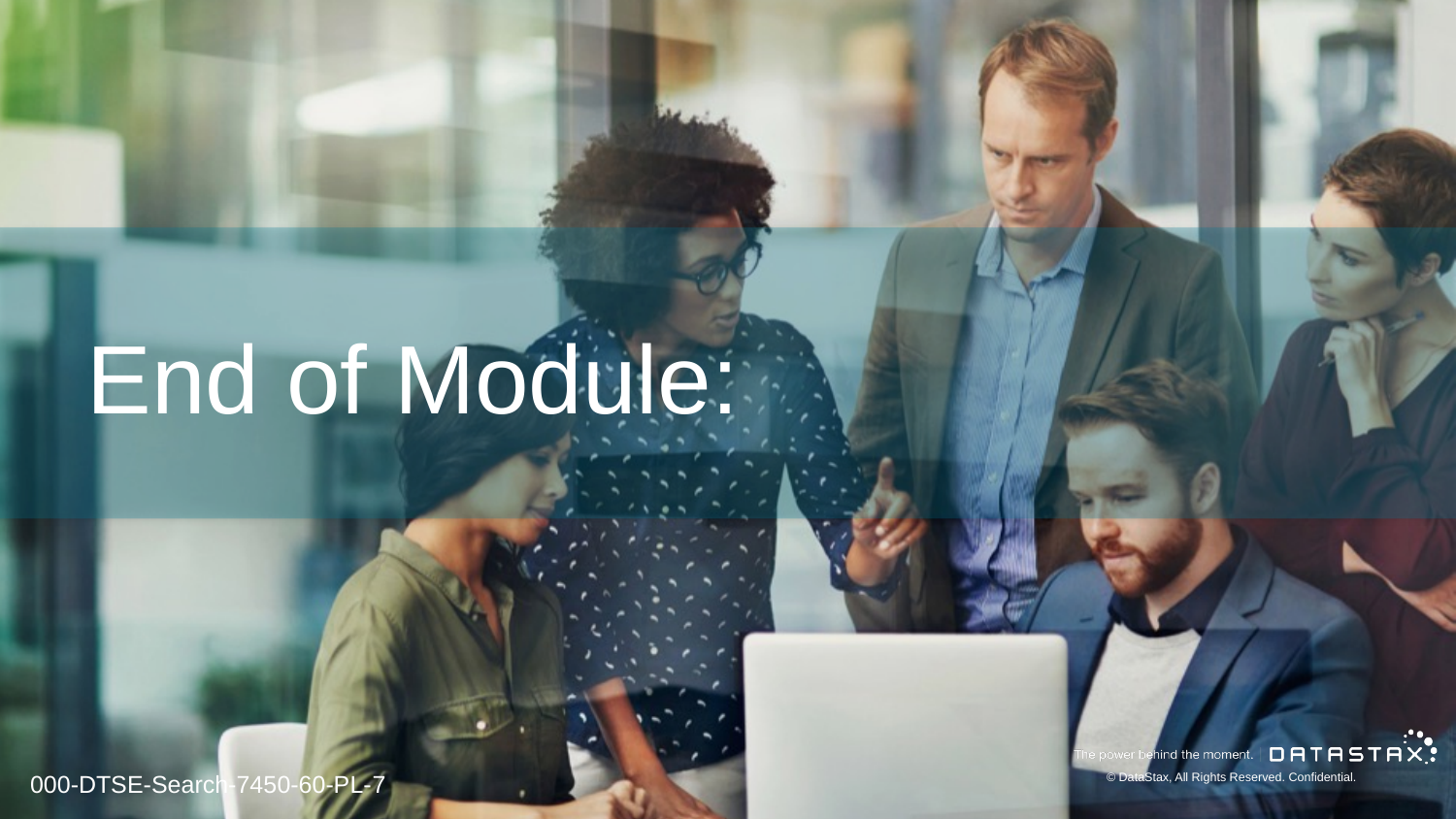

# End of Module:
000-DTSE-Search-7450-60-PL-7
© DataStax, All Rights Reserved. Confidential.